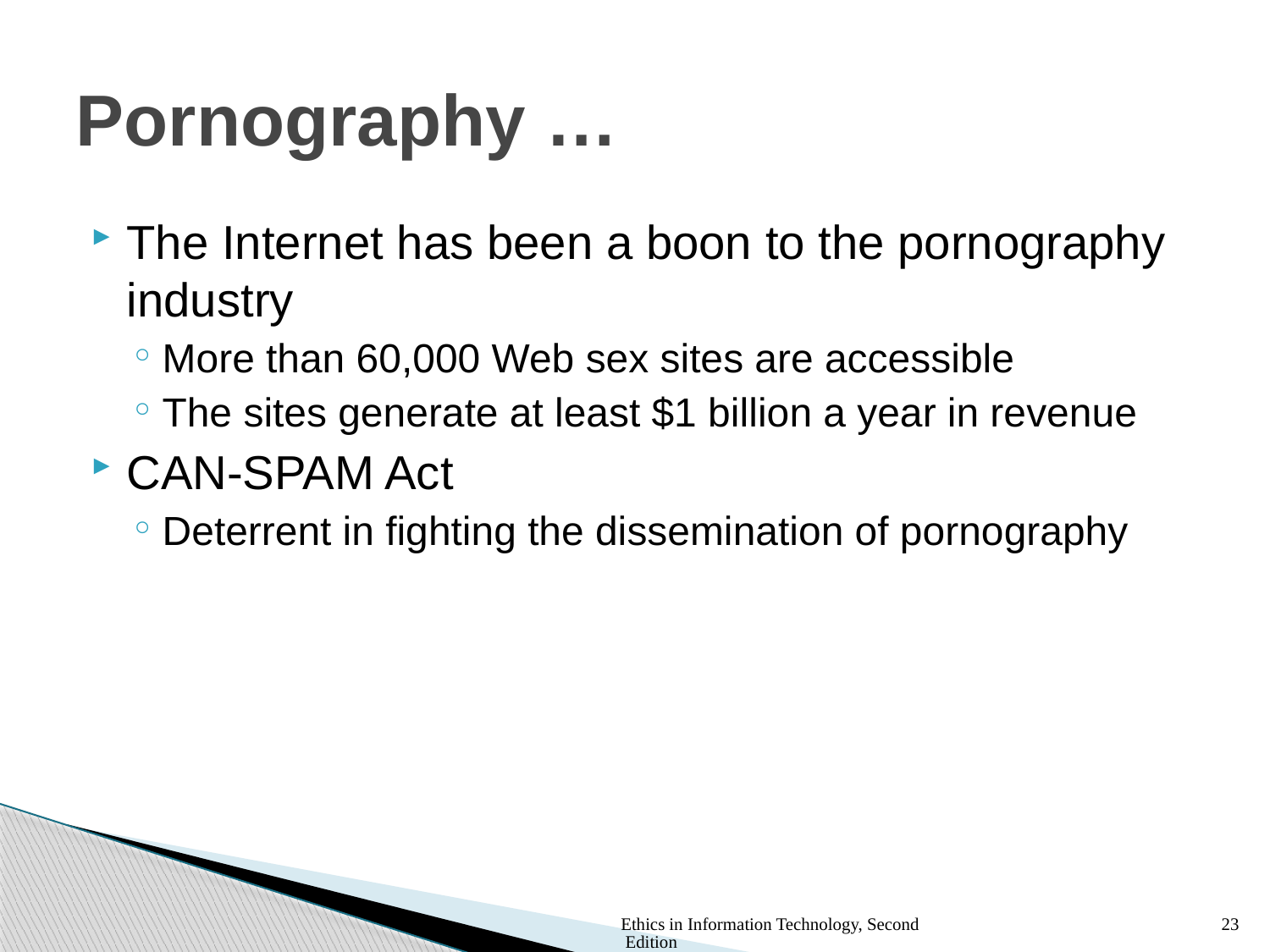

# Pornography …
The Internet has been a boon to the pornography industry
More than 60,000 Web sex sites are accessible
The sites generate at least $1 billion a year in revenue
CAN-SPAM Act
Deterrent in fighting the dissemination of pornography
Ethics in Information Technology, Second Edition
23